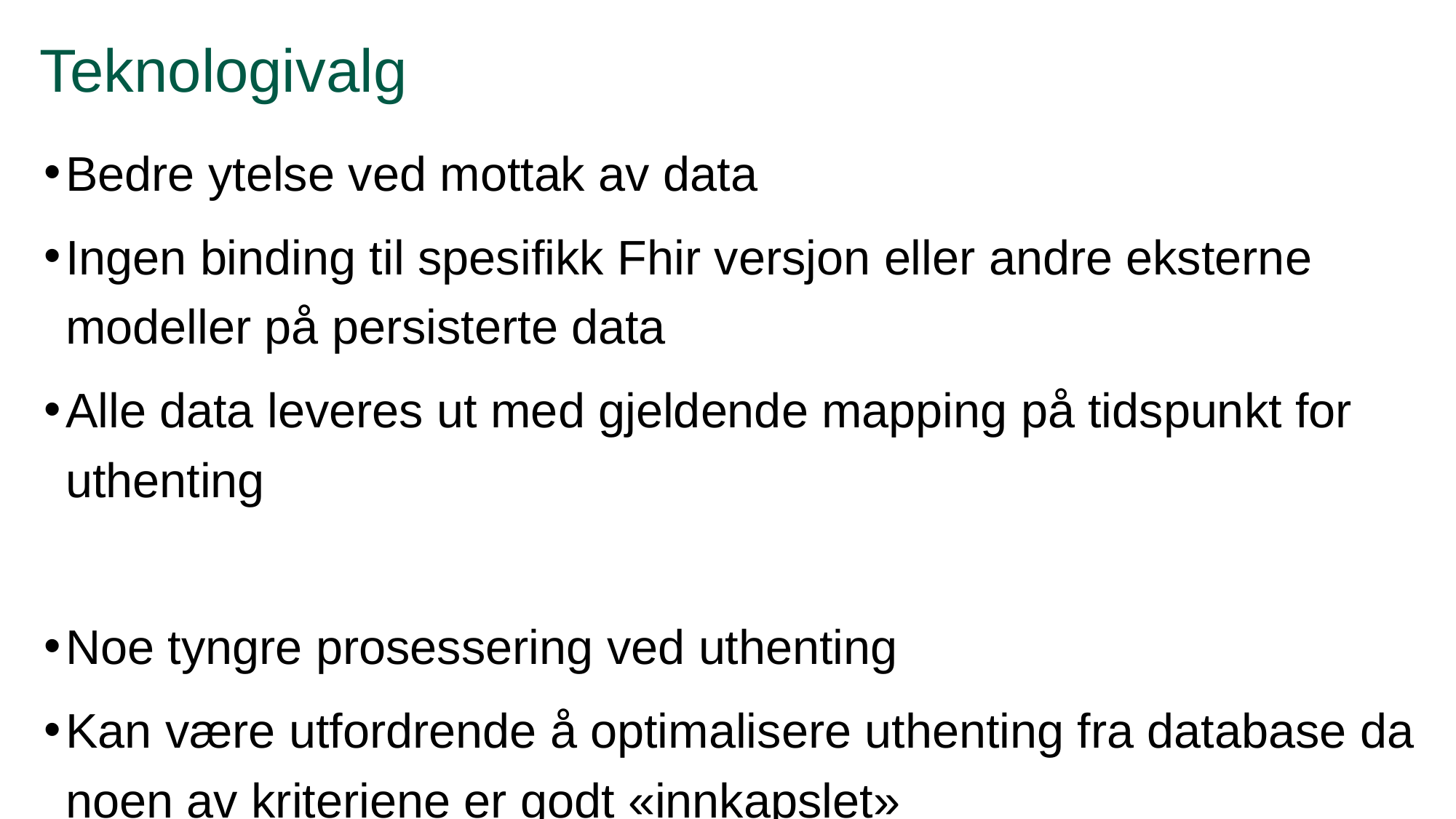

# Teknologivalg
Bedre ytelse ved mottak av data
Ingen binding til spesifikk Fhir versjon eller andre eksterne modeller på persisterte data
Alle data leveres ut med gjeldende mapping på tidspunkt for uthenting

Noe tyngre prosessering ved uthenting
Kan være utfordrende å optimalisere uthenting fra database da noen av kriteriene er godt «innkapslet»